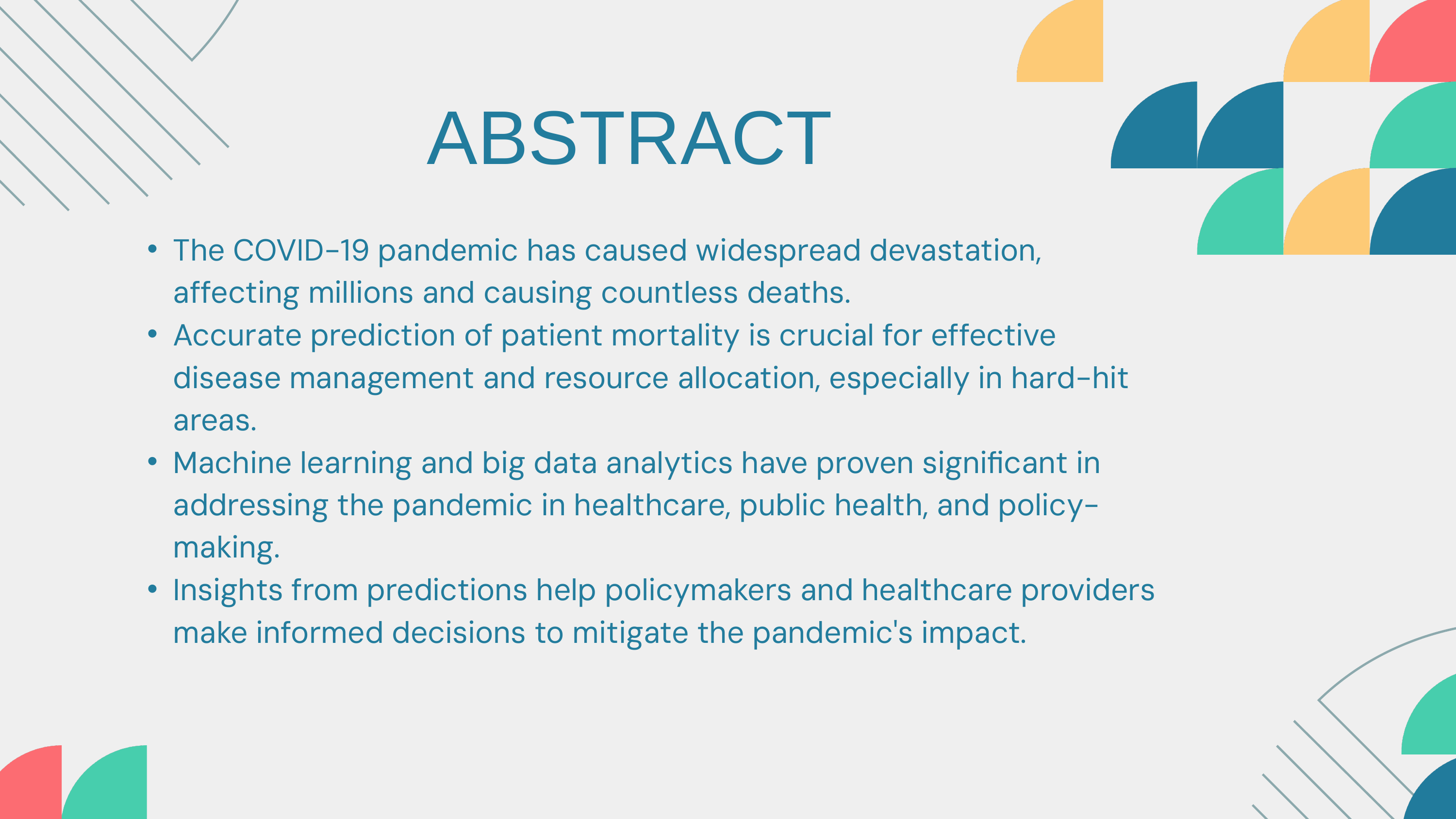

ABSTRACT

The COVID-19 pandemic has caused widespread devastation, affecting millions and causing countless deaths.
Accurate prediction of patient mortality is crucial for effective disease management and resource allocation, especially in hard-hit areas.
Machine learning and big data analytics have proven significant in addressing the pandemic in healthcare, public health, and policy-making.
Insights from predictions help policymakers and healthcare providers make informed decisions to mitigate the pandemic's impact.